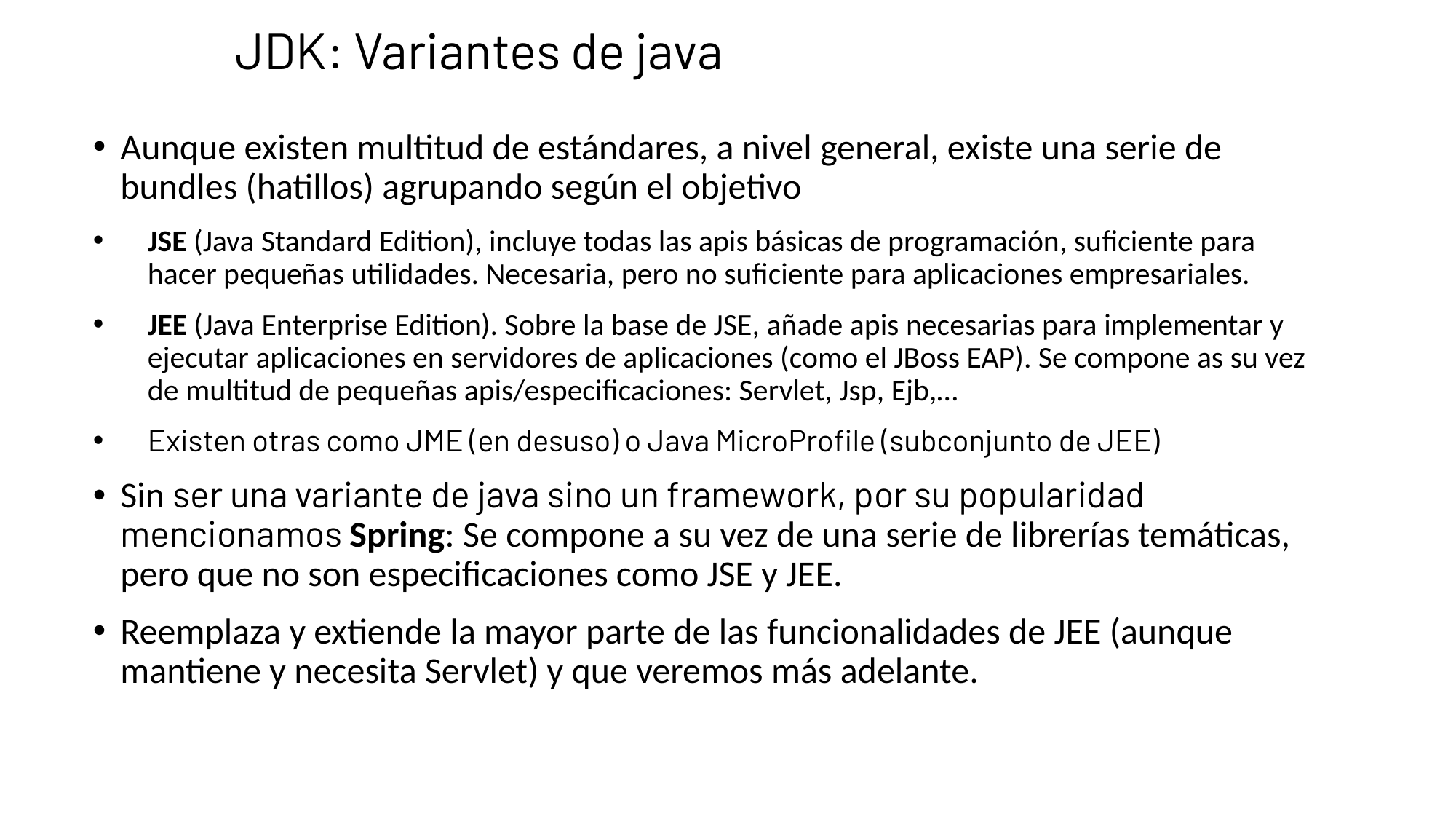

# JDK: Variantes de java
Aunque existen multitud de estándares, a nivel general, existe una serie de bundles (hatillos) agrupando según el objetivo
JSE (Java Standard Edition), incluye todas las apis básicas de programación, suficiente para hacer pequeñas utilidades. Necesaria, pero no suficiente para aplicaciones empresariales.
JEE (Java Enterprise Edition). Sobre la base de JSE, añade apis necesarias para implementar y ejecutar aplicaciones en servidores de aplicaciones (como el JBoss EAP). Se compone as su vez de multitud de pequeñas apis/especificaciones: Servlet, Jsp, Ejb,…
Existen otras como JME (en desuso) o Java MicroProfile (subconjunto de JEE)
Sin ser una variante de java sino un framework, por su popularidad mencionamos Spring: Se compone a su vez de una serie de librerías temáticas, pero que no son especificaciones como JSE y JEE.
Reemplaza y extiende la mayor parte de las funcionalidades de JEE (aunque mantiene y necesita Servlet) y que veremos más adelante.